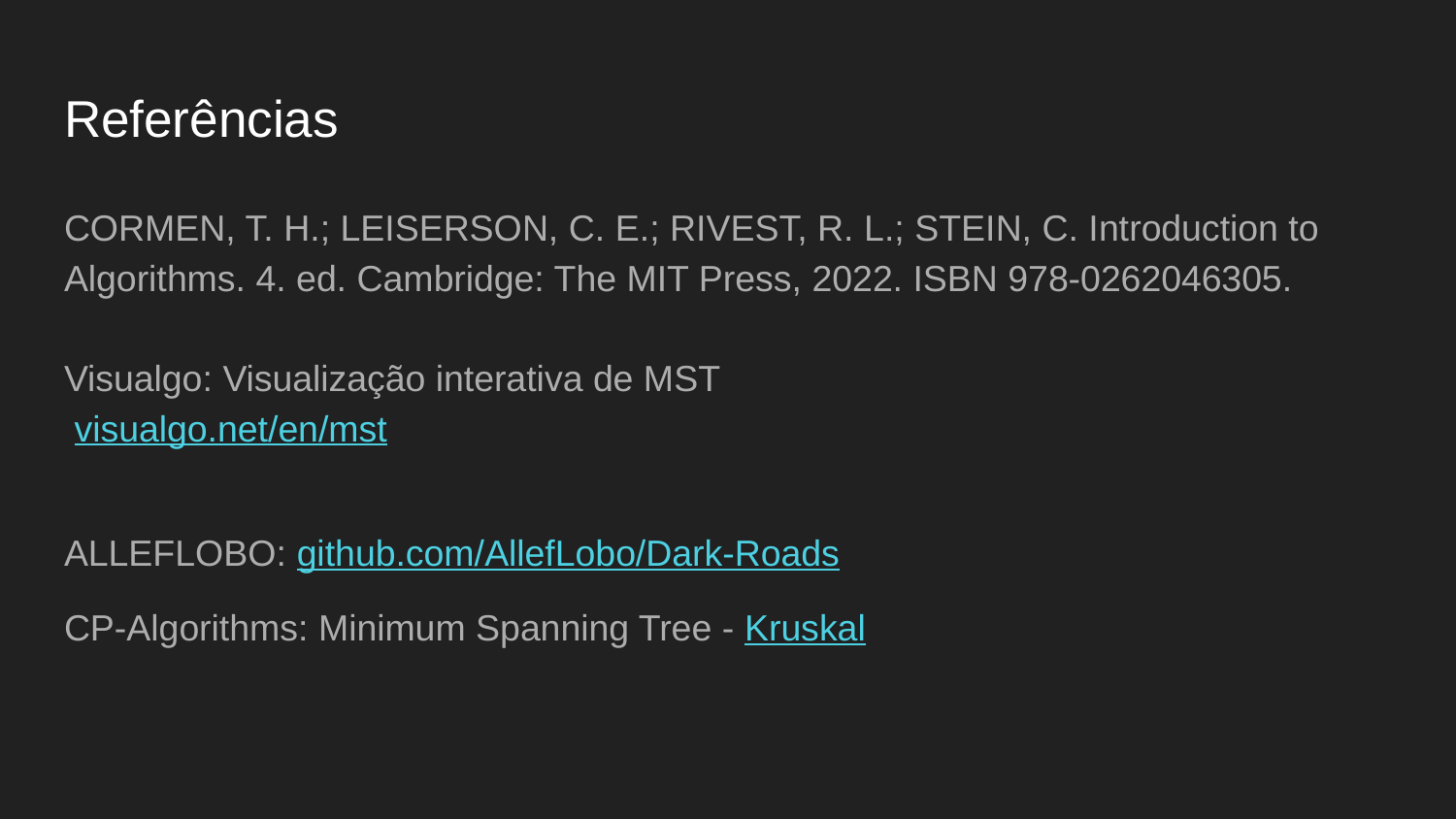

# Referências
CORMEN, T. H.; LEISERSON, C. E.; RIVEST, R. L.; STEIN, C. Introduction to Algorithms. 4. ed. Cambridge: The MIT Press, 2022. ISBN 978-0262046305.

Visualgo: Visualização interativa de MST
 visualgo.net/en/mst

ALLEFLOBO: github.com/AllefLobo/Dark-Roads
CP-Algorithms: Minimum Spanning Tree - Kruskal